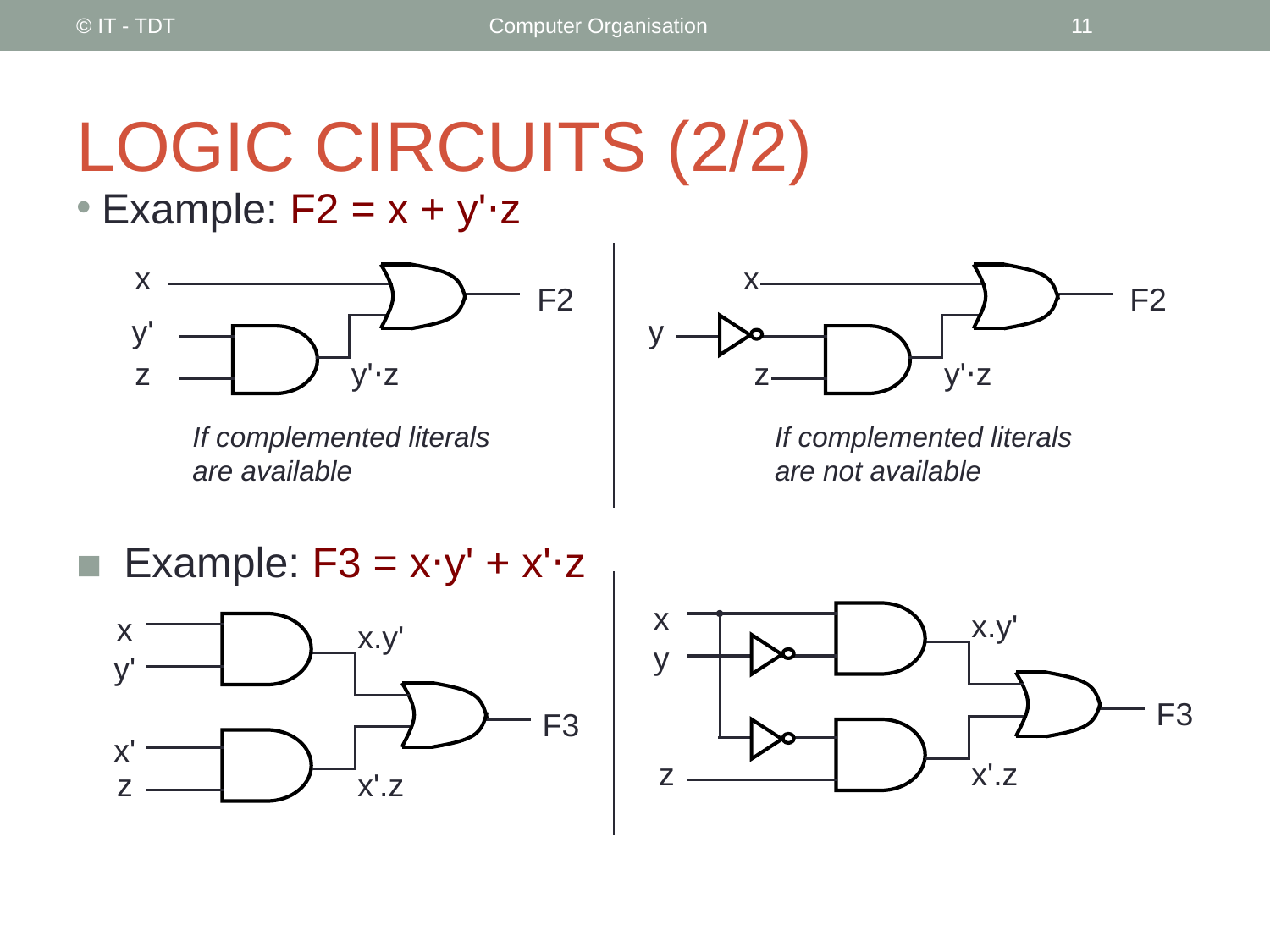

© IT - TDT
Computer Organisation
11
# LOGIC CIRCUITS (2/2)
Example: F2 = x + y'⋅z
x

F2
y'

z
y'⋅z
If complemented literals are available
x

F2
y

z
y'⋅z

If complemented literals are not available
Example: F3 = x⋅y' + x'⋅z
x
x.y'

y

F3

z
x'.z
x
x.y'

y'

F3
x'

z
x'.z